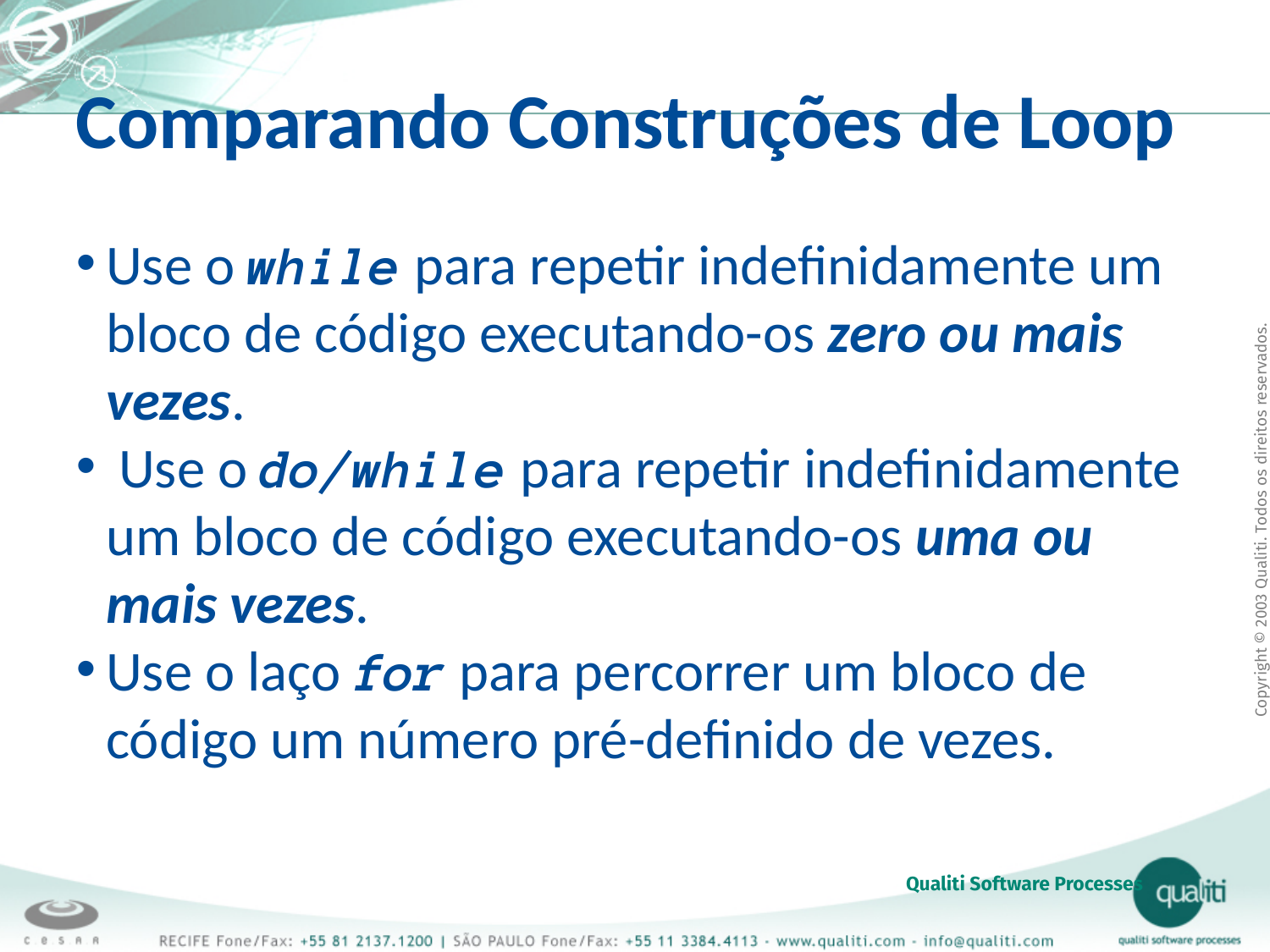

Comparando Construções de Loop
Use o while para repetir indefinidamente um bloco de código executando-os zero ou mais vezes.
 Use o do/while para repetir indefinidamente um bloco de código executando-os uma ou mais vezes.
Use o laço for para percorrer um bloco de código um número pré-definido de vezes.